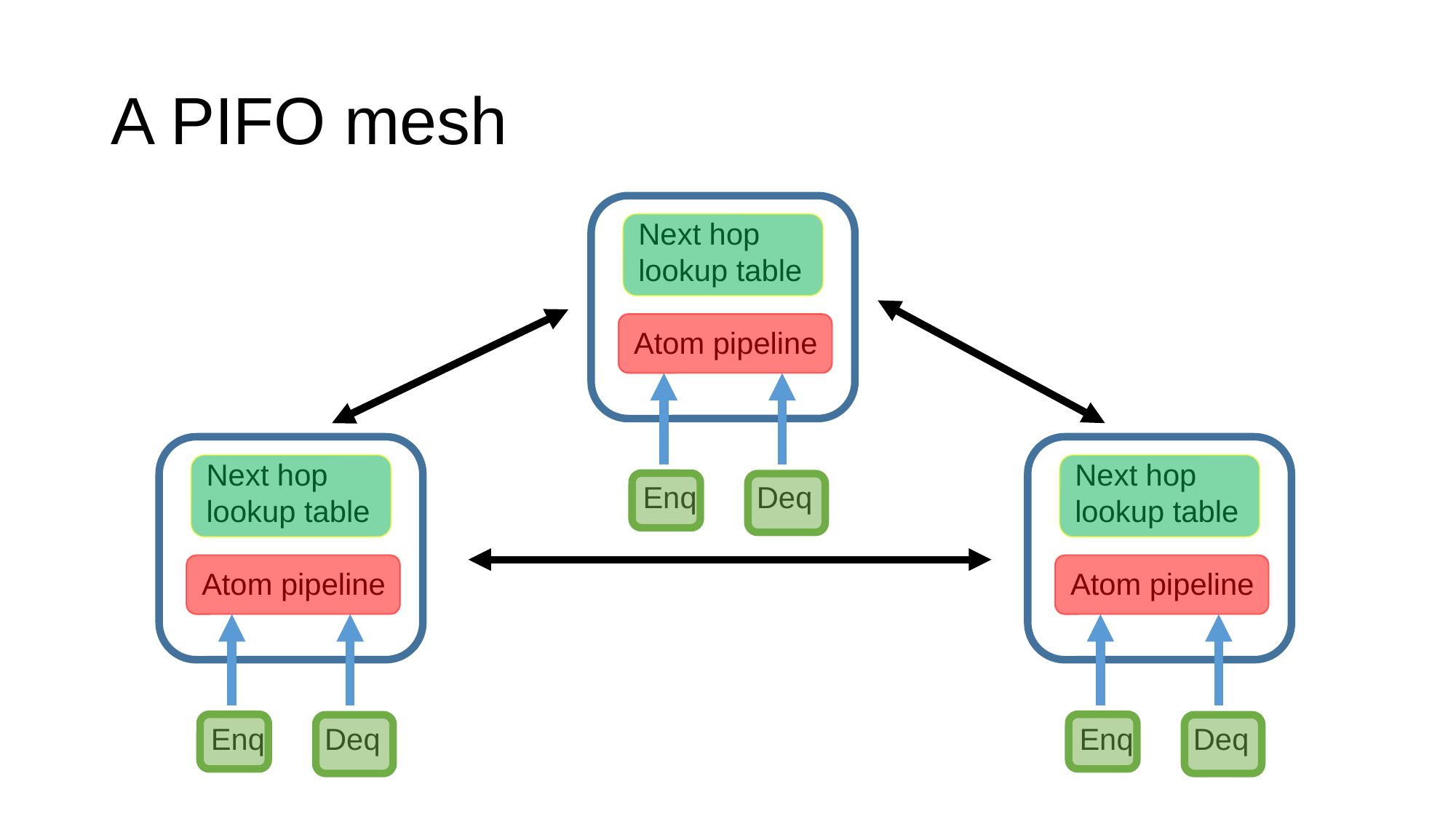

# A PIFO mesh

Next hop lookup table

Atom pipeline

Next hop lookup table

Next hop lookup table

Enq

Deq

Atom pipeline

Atom pipeline

Enq

Deq

Enq

Deq